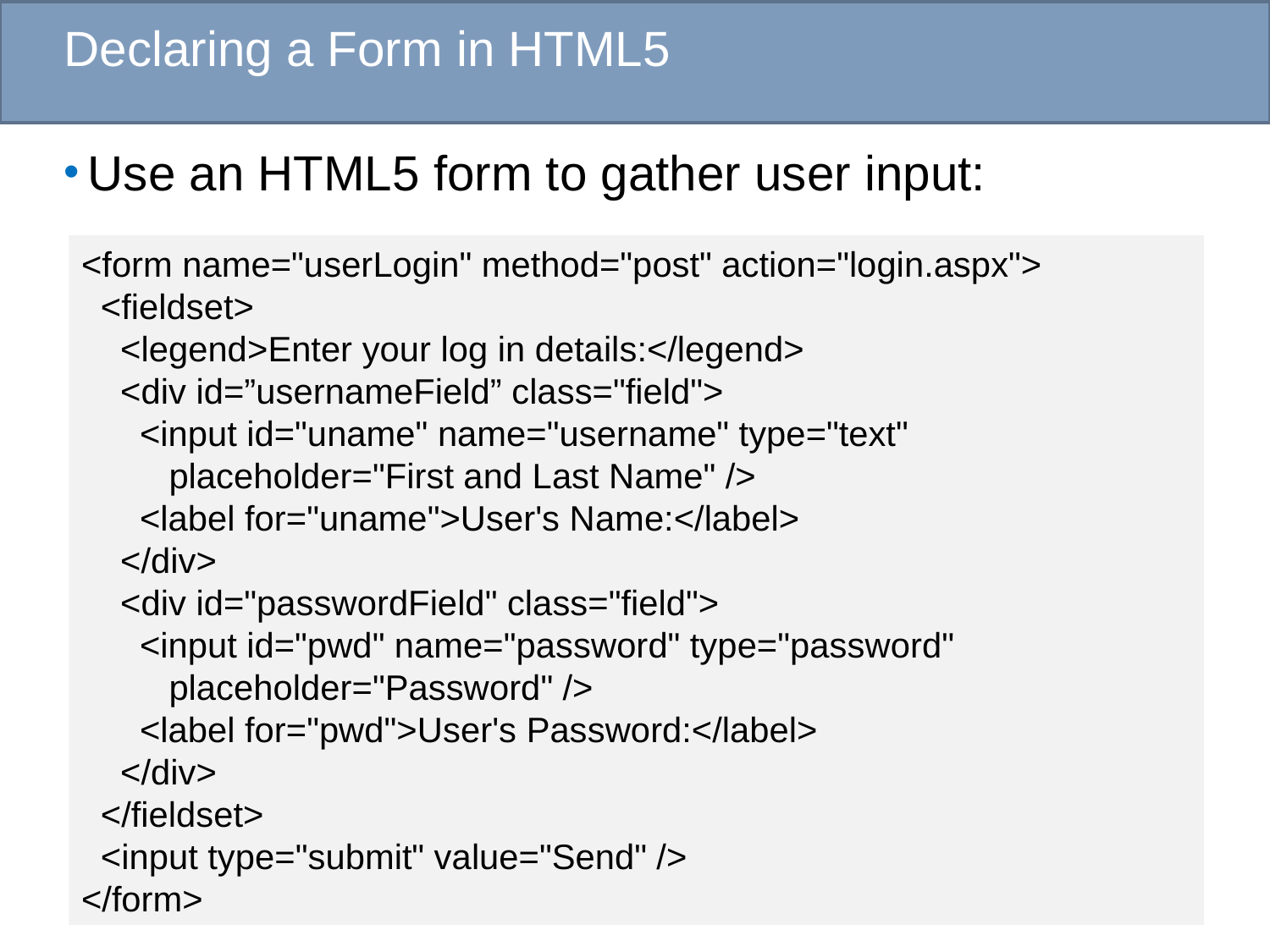

# Declaring a Form in HTML5
Use an HTML5 form to gather user input:

<form name="userLogin" method="post" action="login.aspx">
  <fieldset>
    <legend>Enter your log in details:</legend>
    <div id=”usernameField” class="field">
      <input id="uname" name="username" type="text"
         placeholder="First and Last Name" />
      <label for="uname">User's Name:</label>
    </div>
    <div id="passwordField" class="field">
      <input id="pwd" name="password" type="password"
         placeholder="Password" />
      <label for="pwd">User's Password:</label>
    </div>
  </fieldset>
  <input type="submit" value="Send" />
</form>